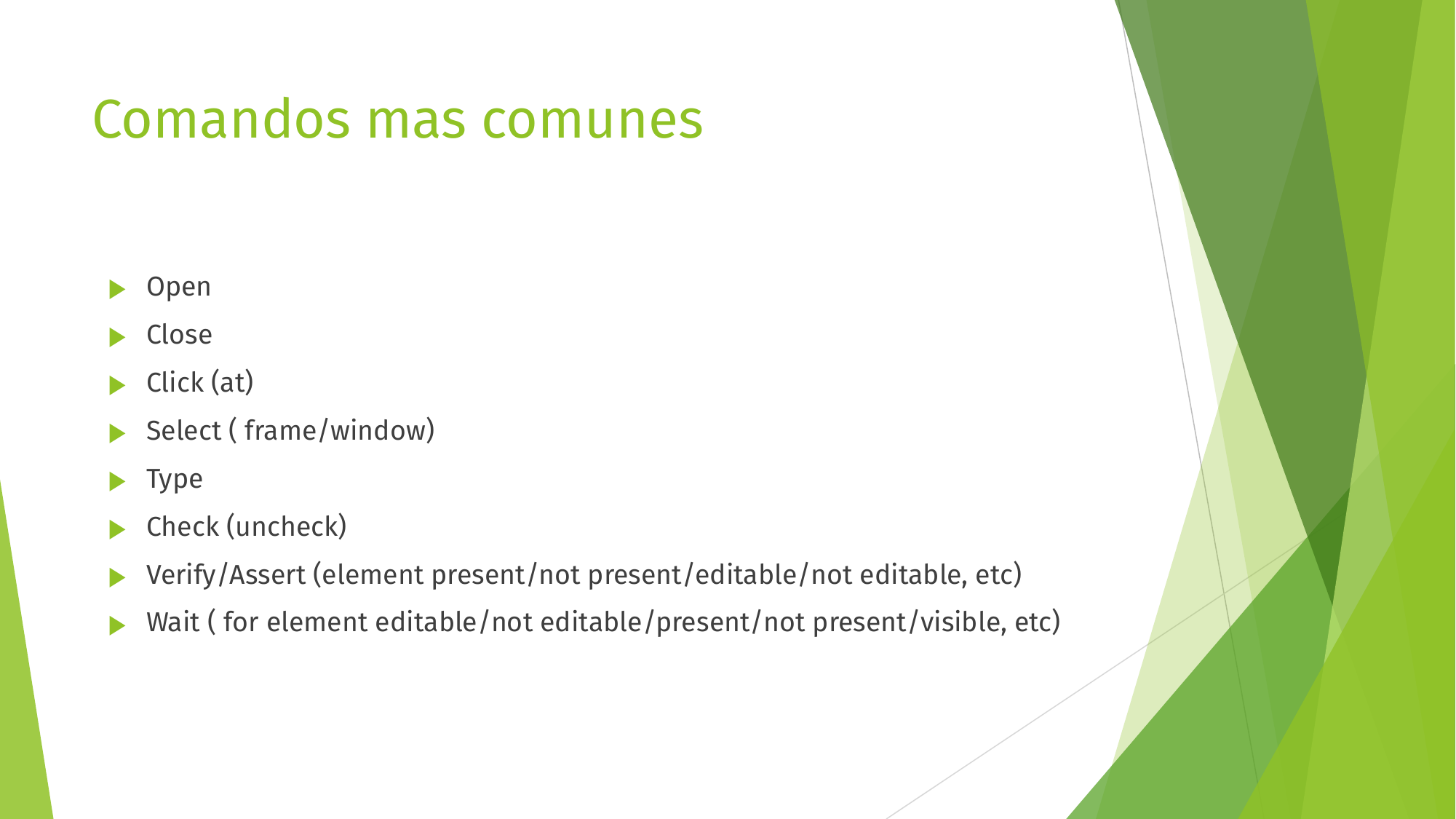

# Comandos mas comunes
Open
Close
Click (at)
Select ( frame/window)
Type
Check (uncheck)
Verify/Assert (element present/not present/editable/not editable, etc)
Wait ( for element editable/not editable/present/not present/visible, etc)